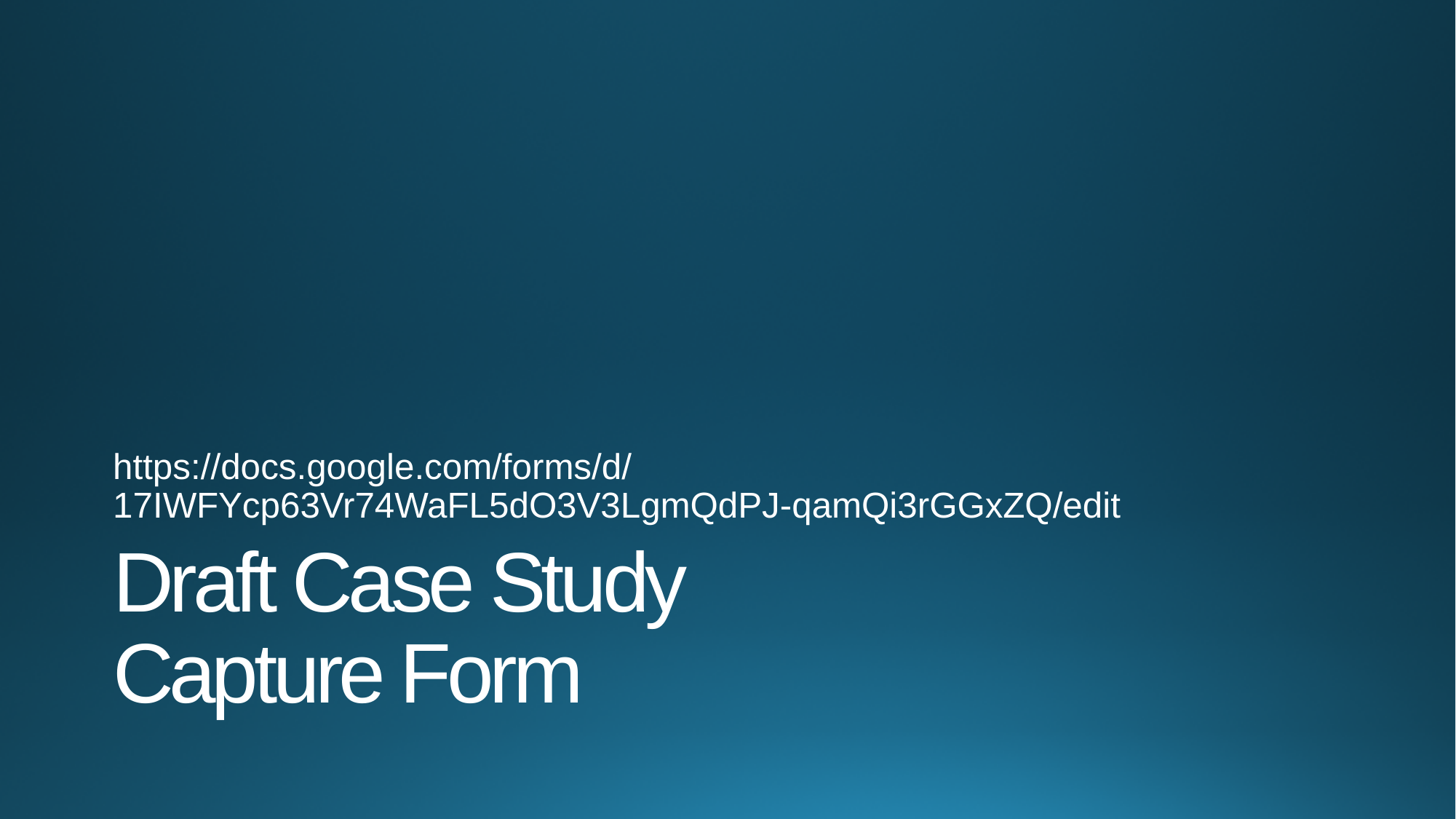

https://docs.google.com/forms/d/17IWFYcp63Vr74WaFL5dO3V3LgmQdPJ-qamQi3rGGxZQ/edit
# Draft Case Study Capture Form